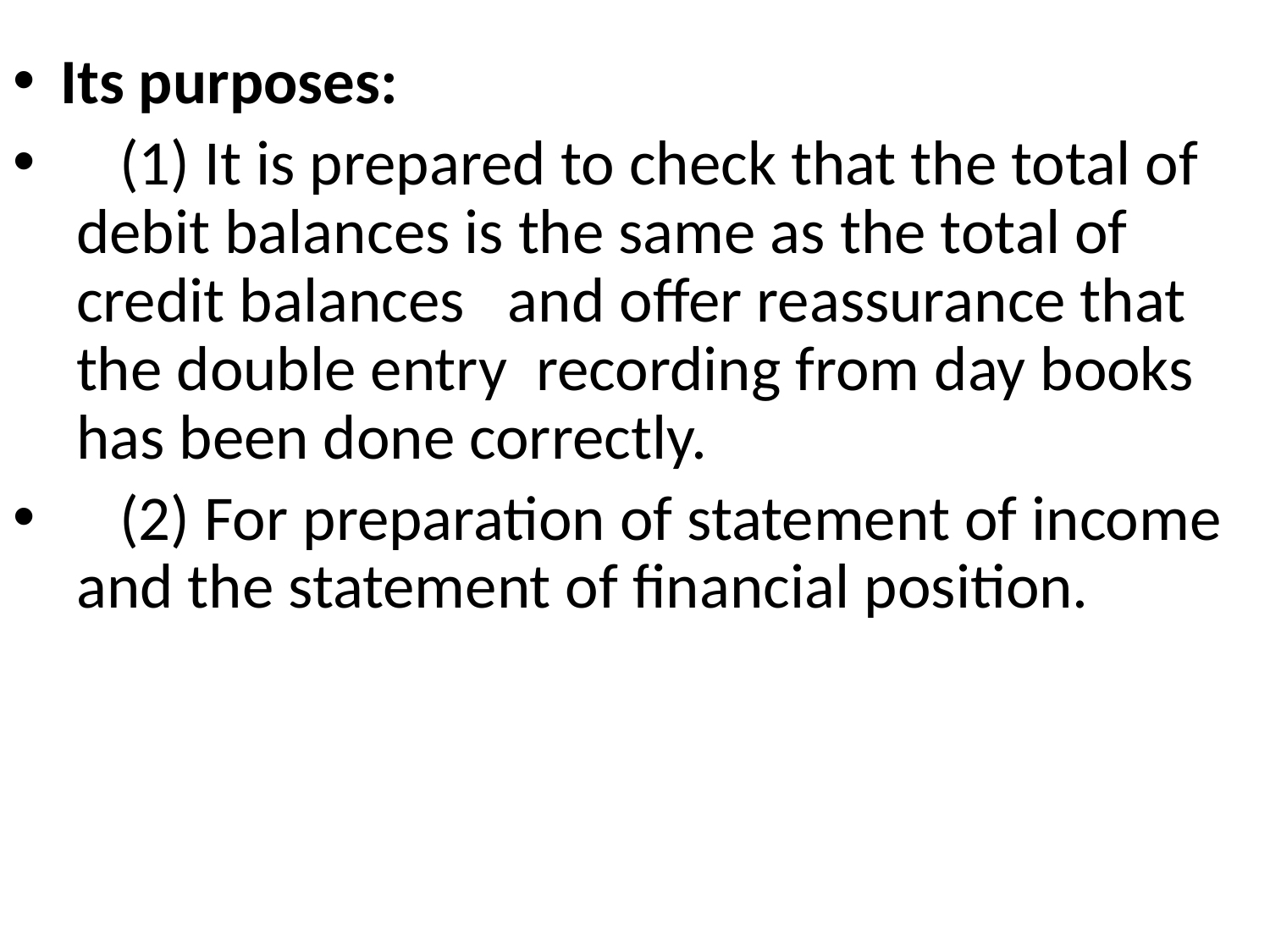

Its purposes:
   (1) It is prepared to check that the total of debit balances is the same as the total of credit balances   and offer reassurance that the double entry  recording from day books has been done correctly.
   (2) For preparation of statement of income and the statement of financial position.